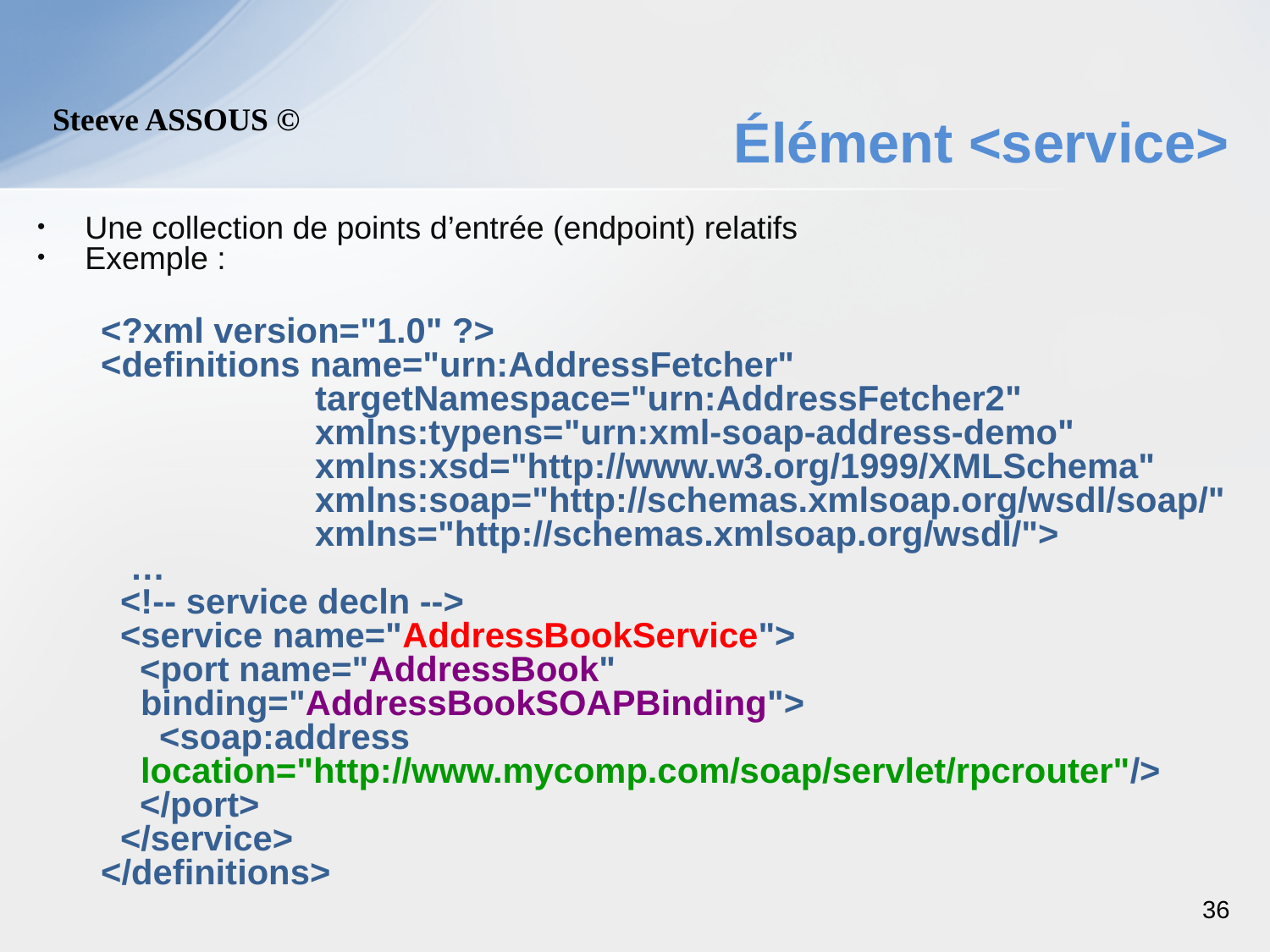

# Élément <service>
Une collection de points d’entrée (endpoint) relatifs
Exemple :

<?xml version="1.0" ?>
<definitions name="urn:AddressFetcher"
                      targetNamespace="urn:AddressFetcher2"
                      xmlns:typens="urn:xml-soap-address-demo"
                      xmlns:xsd="http://www.w3.org/1999/XMLSchema"
                      xmlns:soap="http://schemas.xmlsoap.org/wsdl/soap/"
                      xmlns="http://schemas.xmlsoap.org/wsdl/">
   …
  <!-- service decln -->
  <service name="AddressBookService">
    <port name="AddressBook" binding="AddressBookSOAPBinding">
      <soap:address location="http://www.mycomp.com/soap/servlet/rpcrouter"/>
    </port>
  </service>
</definitions>
36